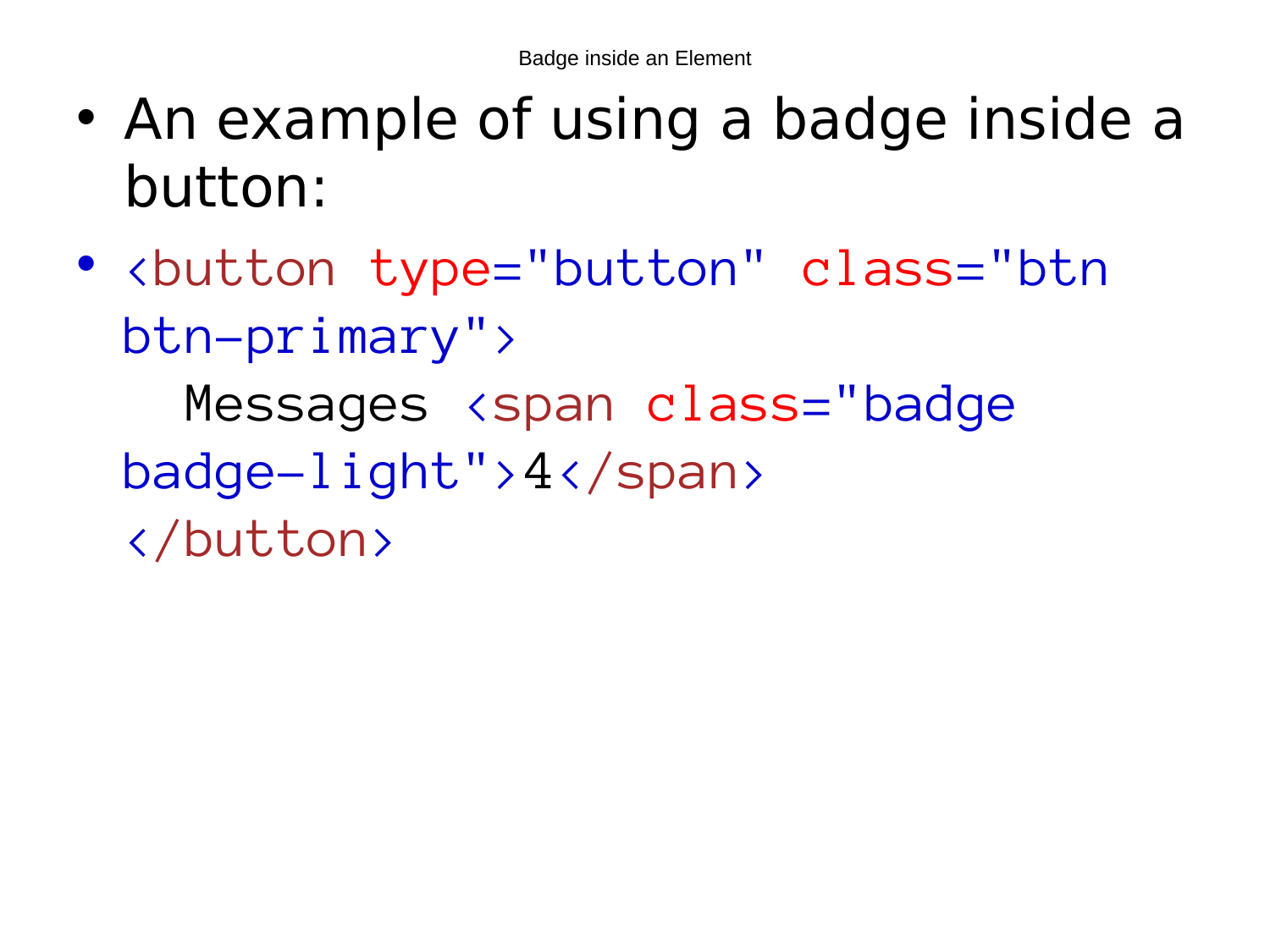

# Badge inside an Element
An example of using a badge inside a button:
<button type="button" class="btn btn-primary">
  Messages <span class="badge badge-light">4</span>
</button>